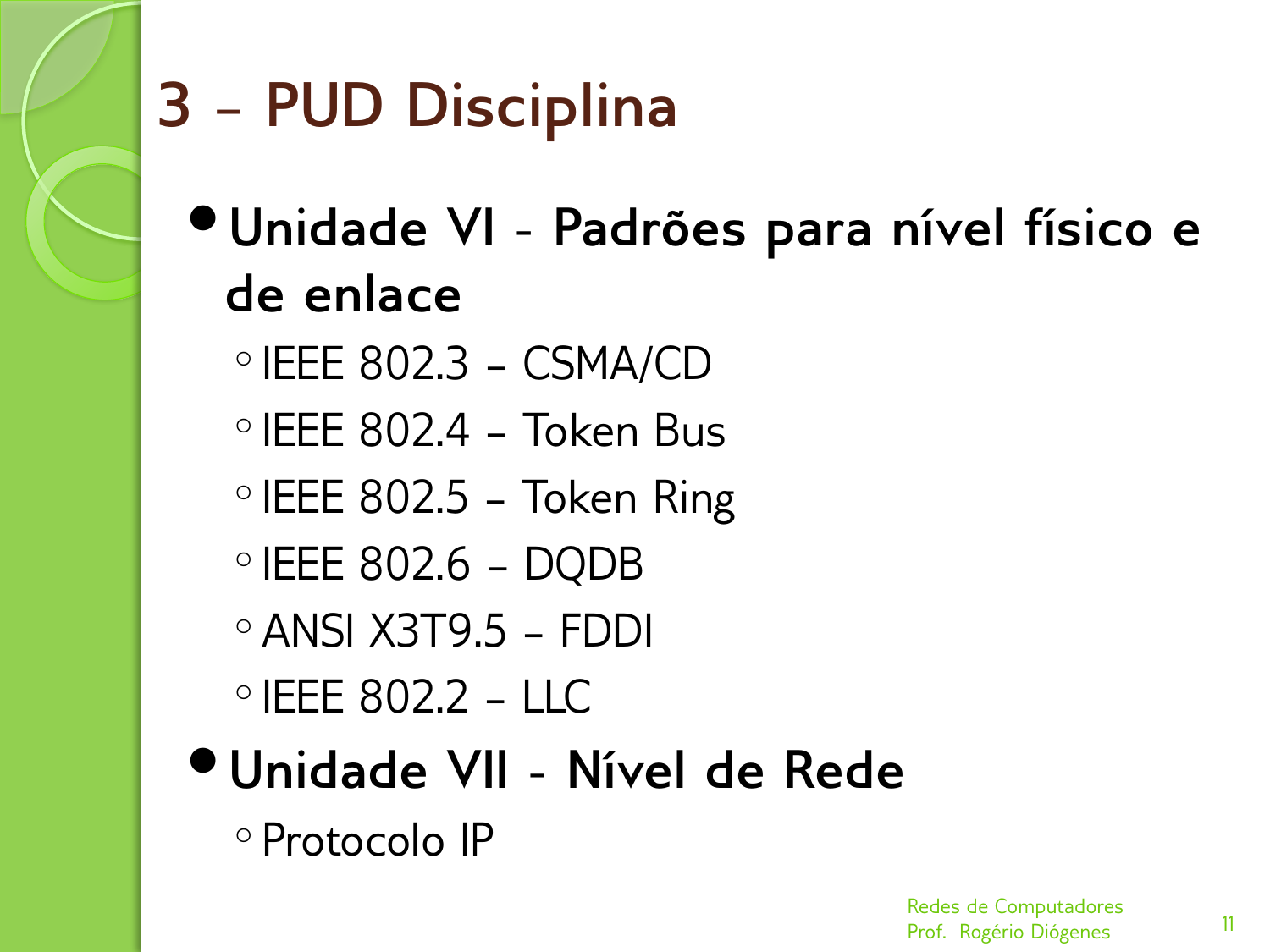

# 3 – PUD Disciplina
Unidade VI - Padrões para nível físico e de enlace
IEEE 802.3 – CSMA/CD
IEEE 802.4 – Token Bus
IEEE 802.5 – Token Ring
IEEE 802.6 – DQDB
ANSI X3T9.5 – FDDI
IEEE 802.2 – LLC
Unidade VII - Nível de Rede
Protocolo IP

11
Redes de Computadores
Prof.  Rogério Diógenes